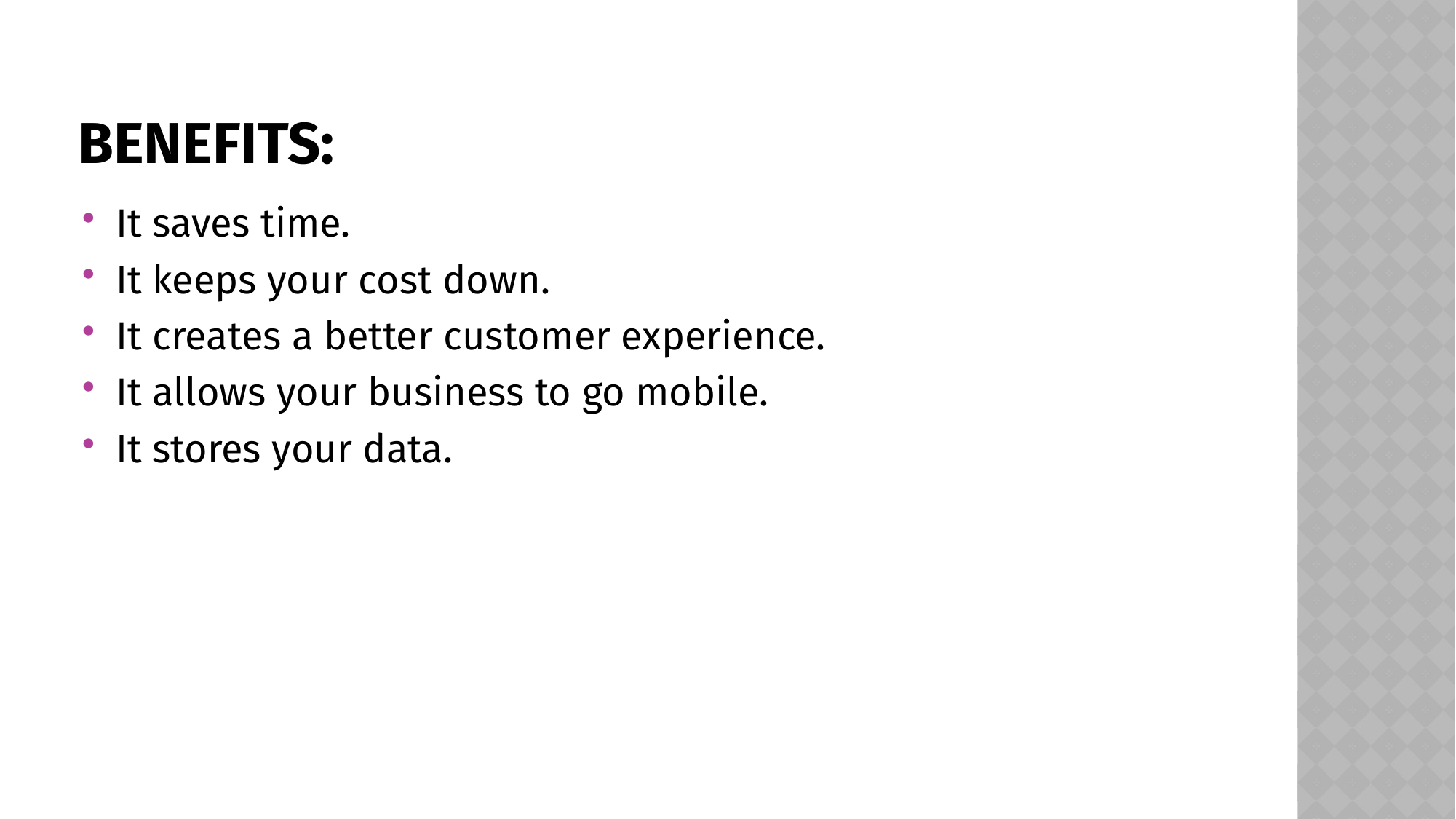

# Benefits:
It saves time.
It keeps your cost down.
It creates a better customer experience.
It allows your business to go mobile.
It stores your data.